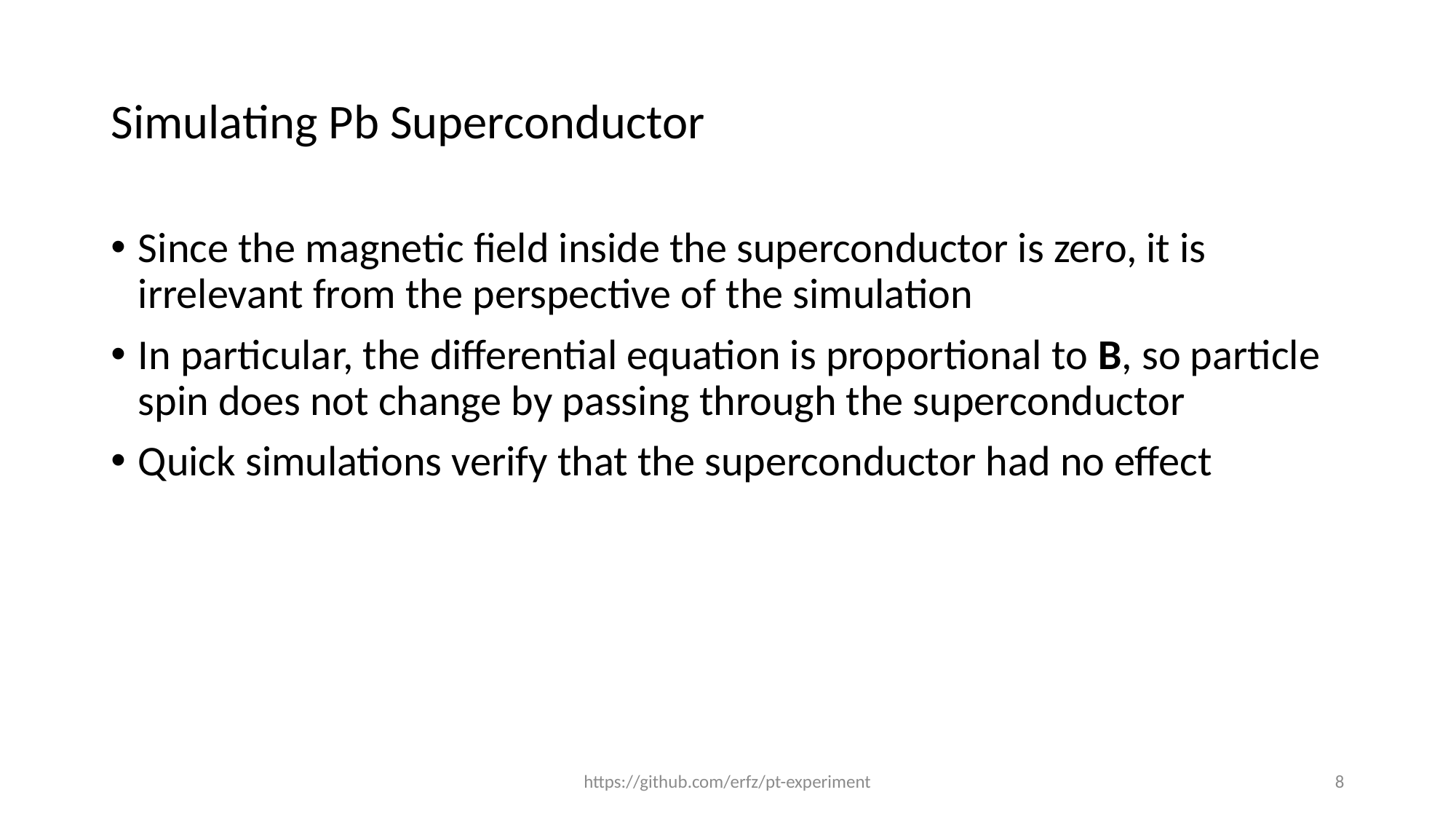

# Simulating Pb Superconductor
Since the magnetic field inside the superconductor is zero, it is irrelevant from the perspective of the simulation
In particular, the differential equation is proportional to B, so particle spin does not change by passing through the superconductor
Quick simulations verify that the superconductor had no effect
https://github.com/erfz/pt-experiment
8